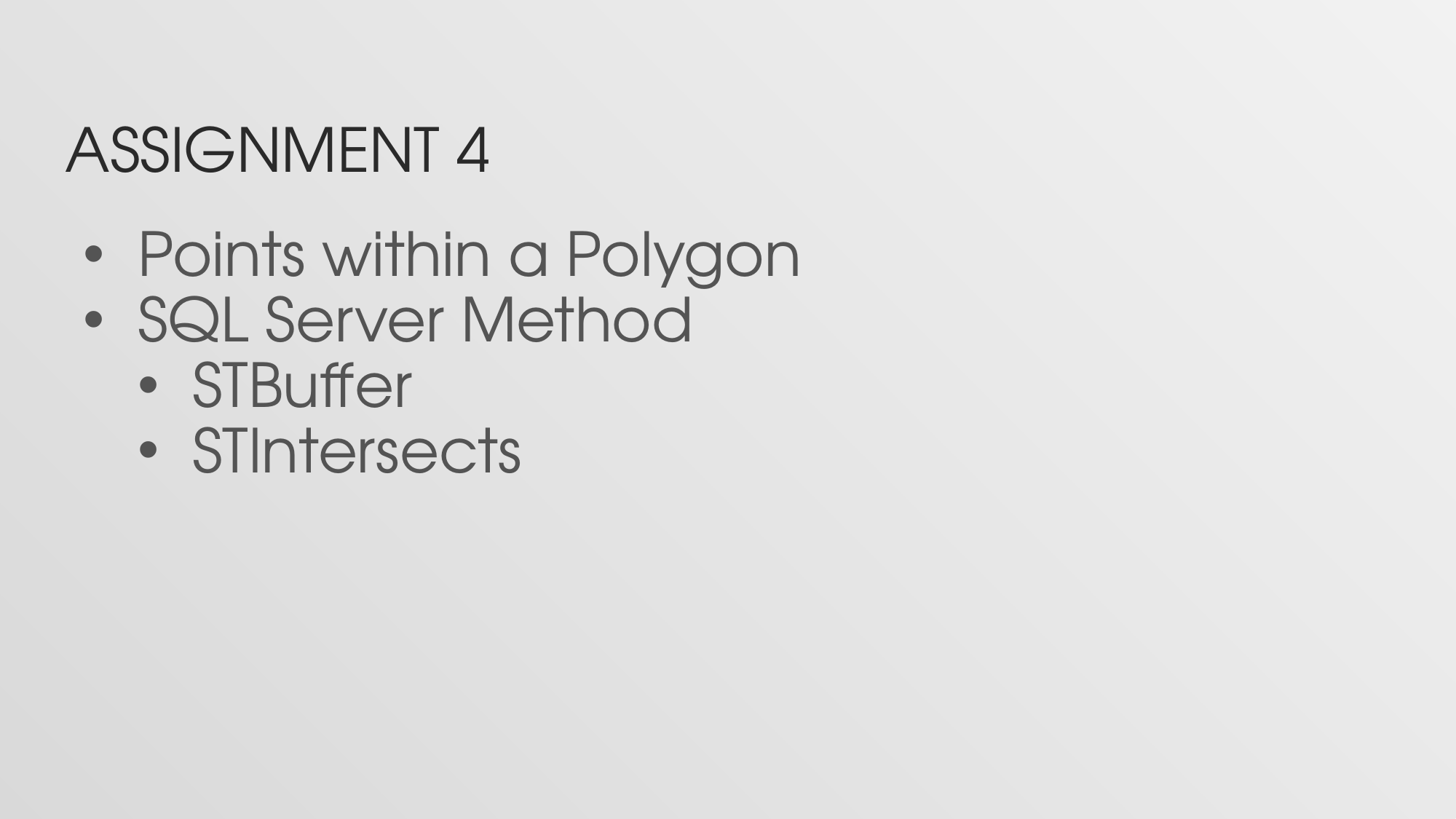

# Assignment 4
Points within a Polygon
SQL Server Method
STBuffer
STIntersects